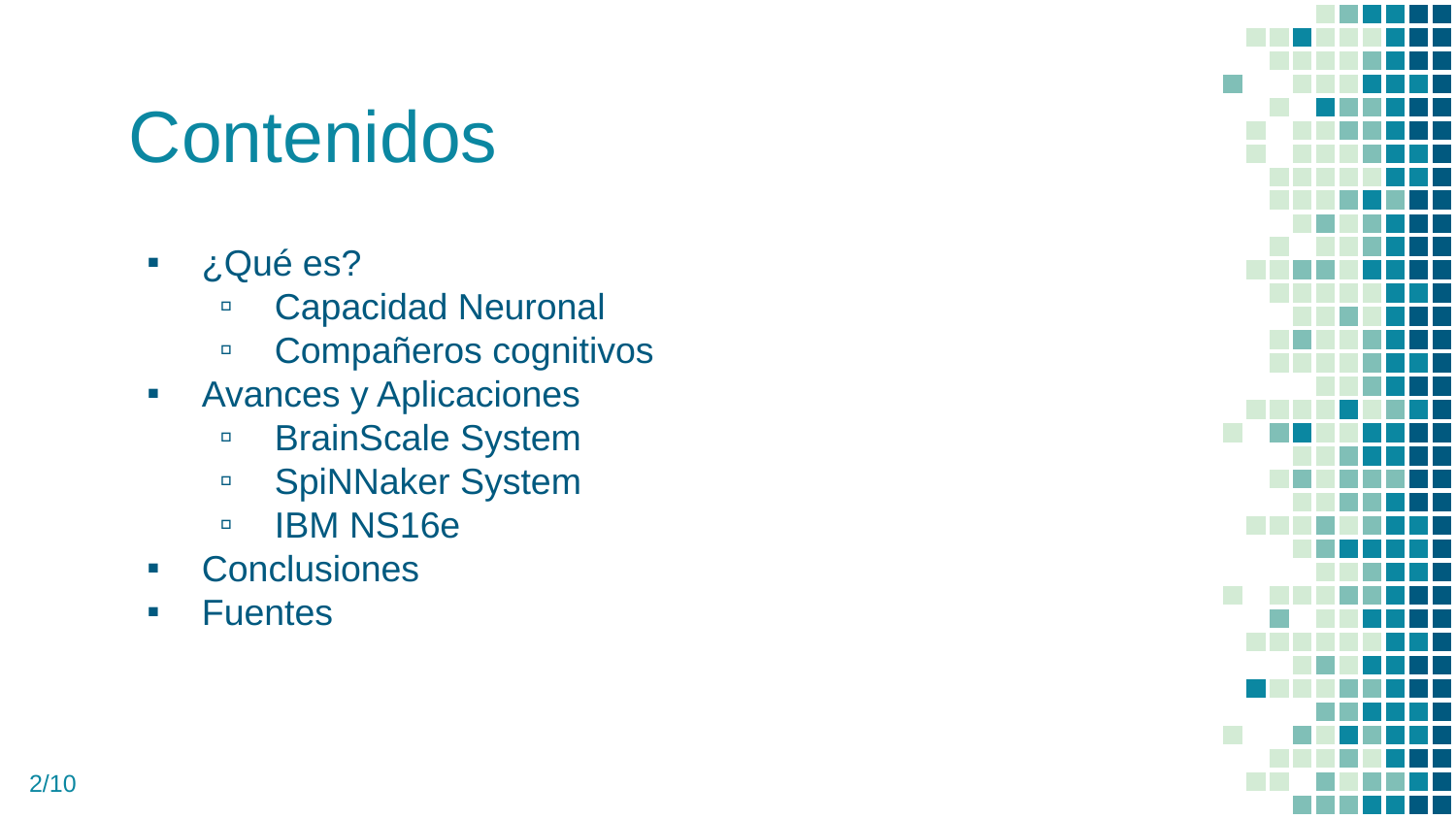

# Contenidos
¿Qué es?
Capacidad Neuronal
Compañeros cognitivos
Avances y Aplicaciones
BrainScale System
SpiNNaker System
IBM NS16e
Conclusiones
Fuentes
2/10